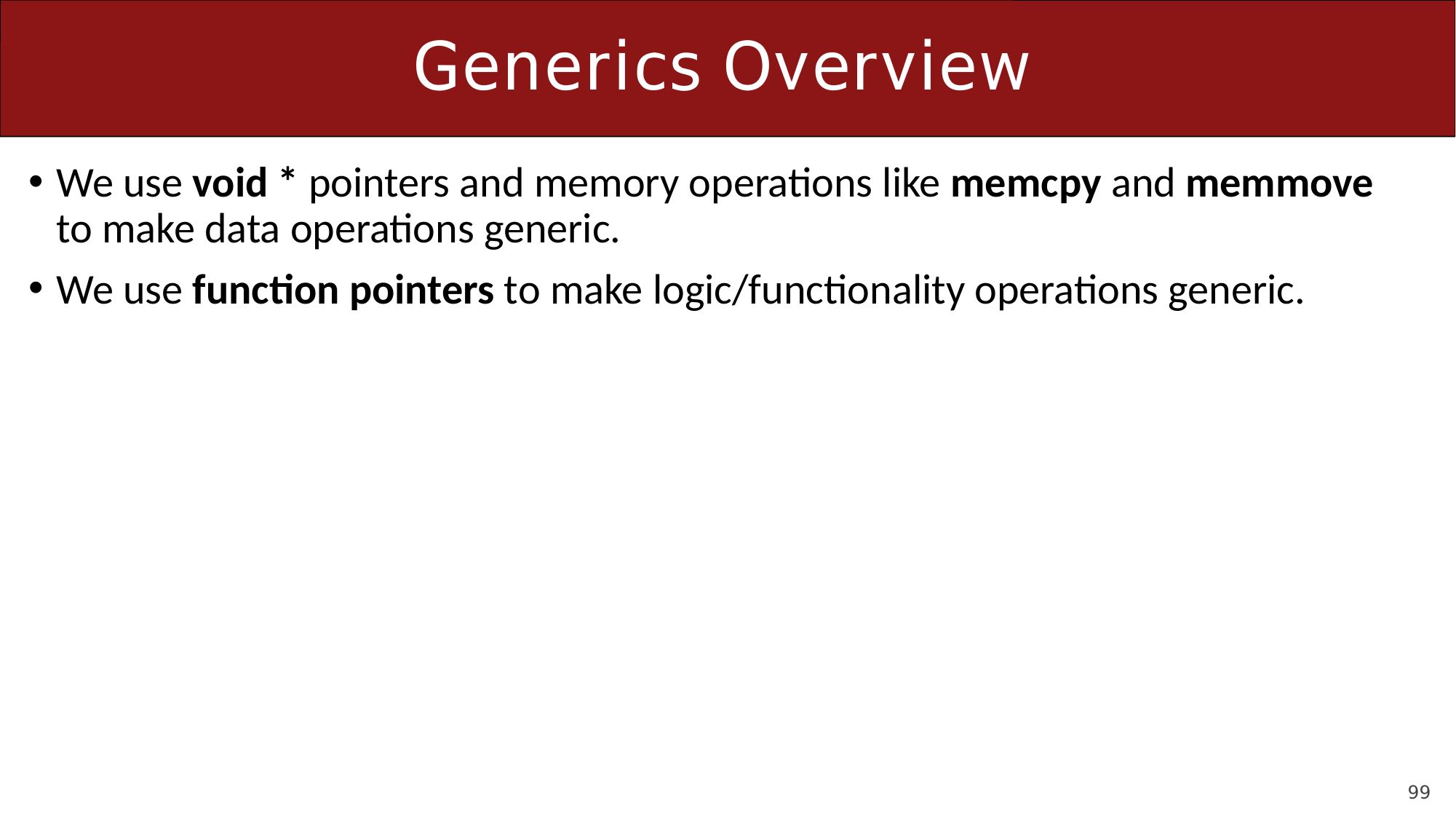

# Generics Overview
We use void * pointers and memory operations like memcpy and memmove to make data operations generic.
We use function pointers to make logic/functionality operations generic.